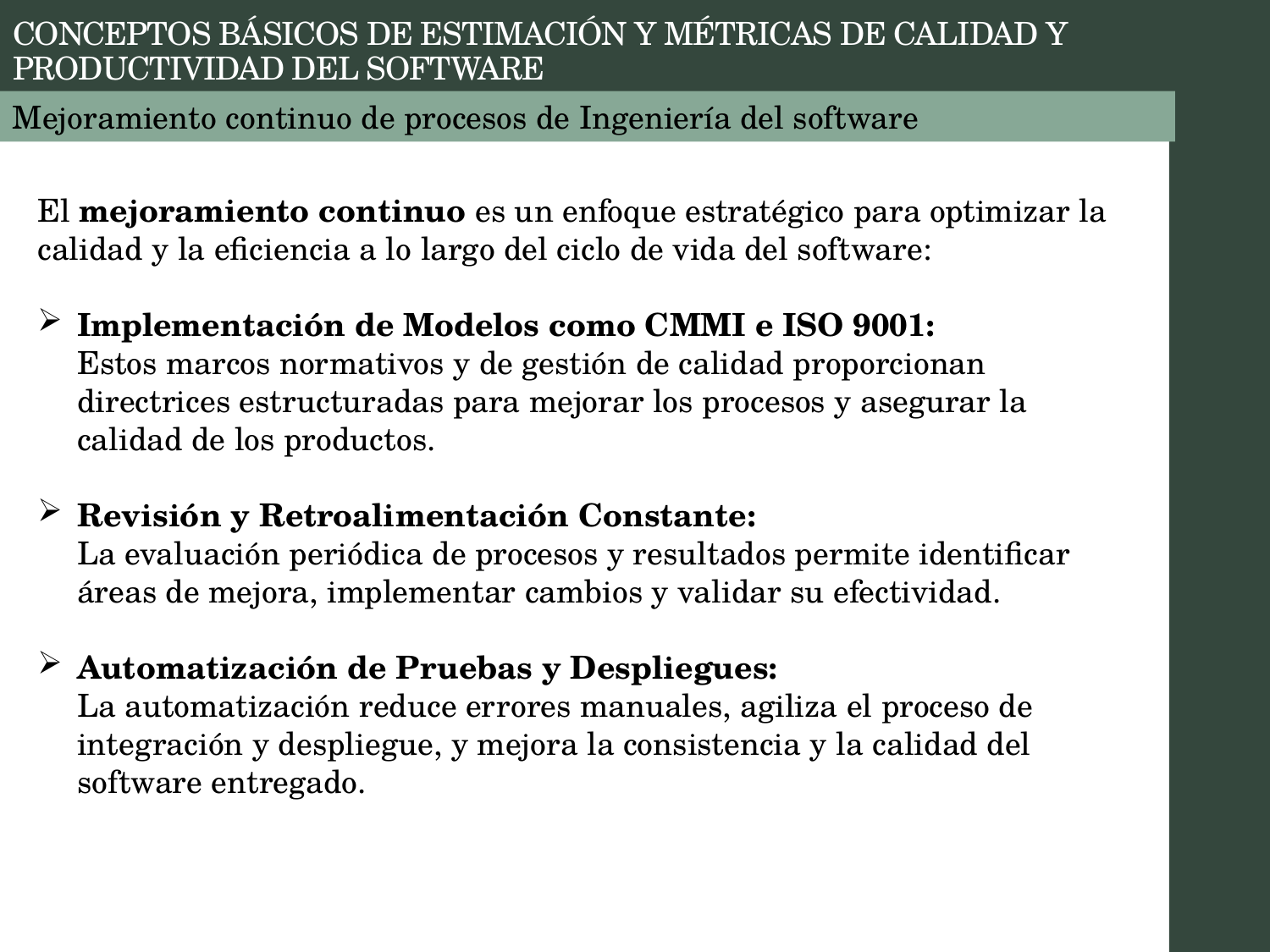

# CONCEPTOS BÁSICOS DE ESTIMACIÓN Y MÉTRICAS DE CALIDAD Y PRODUCTIVIDAD DEL SOFTWARE
Mejoramiento continuo de procesos de Ingeniería del software
El mejoramiento continuo es un enfoque estratégico para optimizar la calidad y la eficiencia a lo largo del ciclo de vida del software:

Implementación de Modelos como CMMI e ISO 9001:
Estos marcos normativos y de gestión de calidad proporcionan directrices estructuradas para mejorar los procesos y asegurar la calidad de los productos.

Revisión y Retroalimentación Constante:
La evaluación periódica de procesos y resultados permite identificar áreas de mejora, implementar cambios y validar su efectividad.

Automatización de Pruebas y Despliegues:
La automatización reduce errores manuales, agiliza el proceso de integración y despliegue, y mejora la consistencia y la calidad del software entregado.